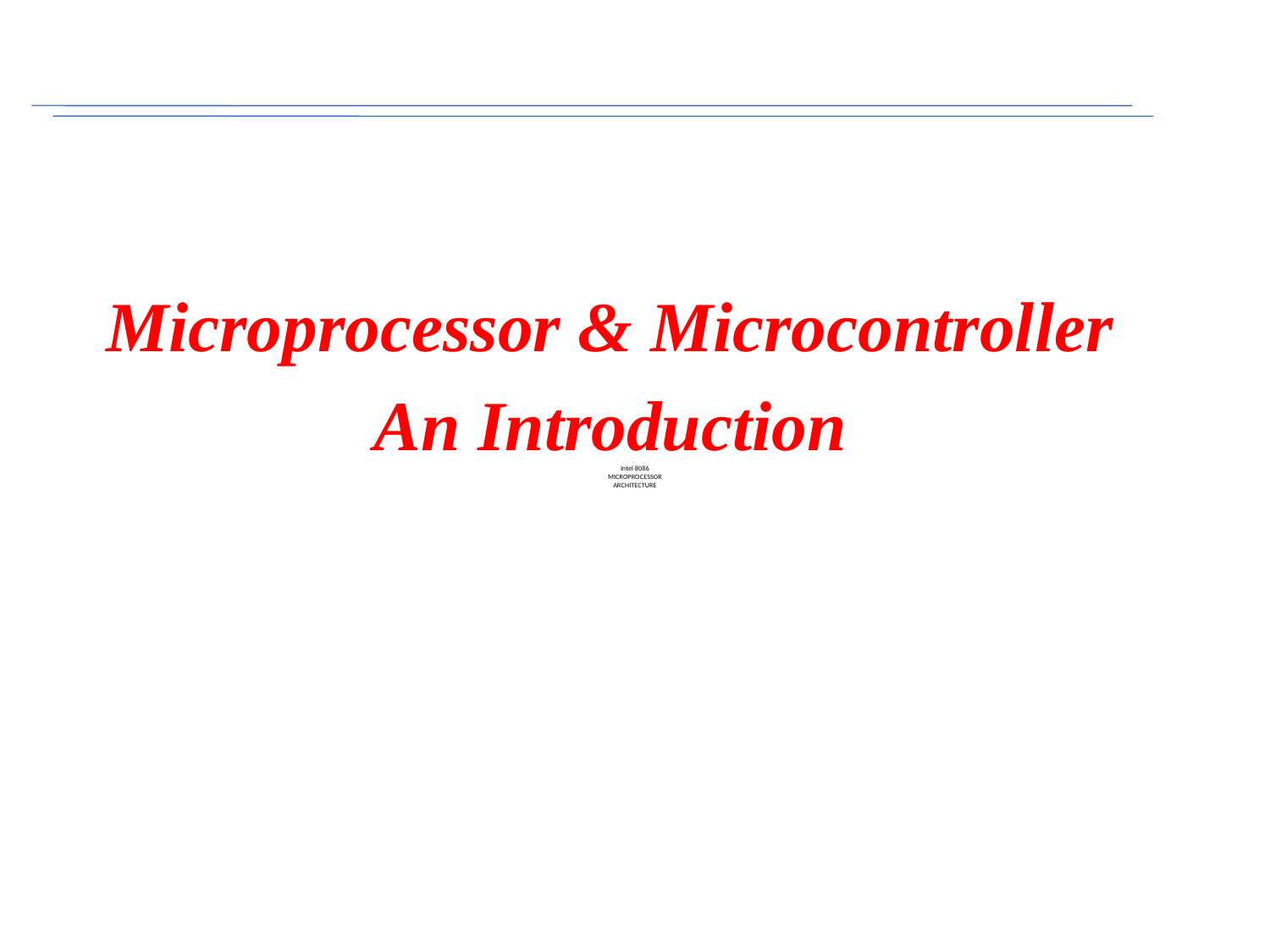

Microprocessor & Microcontroller
An Introduction
# Intel 8086 MICROPROCESSOR ARCHITECTURE